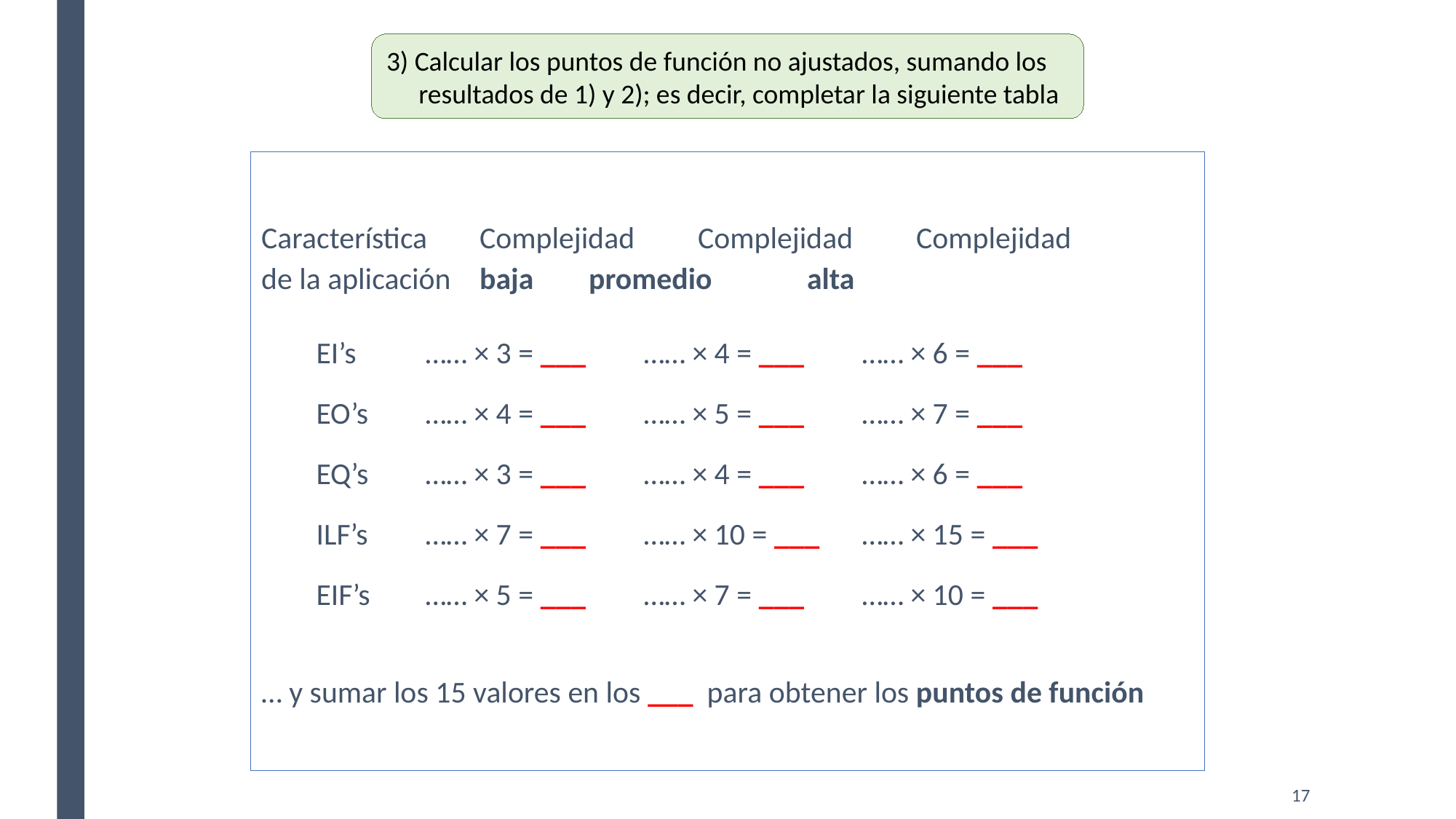

3) Calcular los puntos de función no ajustados, sumando los resultados de 1) y 2); es decir, completar la siguiente tabla
Característica	Complejidad	Complejidad	Complejidad
de la aplicación	baja	promedio	alta
EI’s	…… × 3 = ___	…… × 4 = ___ 	…… × 6 = ___
EO’s	…… × 4 = ___ 	…… × 5 = ___ 	…… × 7 = ___
EQ’s	…… × 3 = ___ 	…… × 4 = ___ 	…… × 6 = ___
ILF’s	…… × 7 = ___ 	…… × 10 = ___ 	…… × 15 = ___
EIF’s	…… × 5 = ___ 	…… × 7 = ___ 	…… × 10 = ___
… y sumar los 15 valores en los ___  para obtener los puntos de función
17